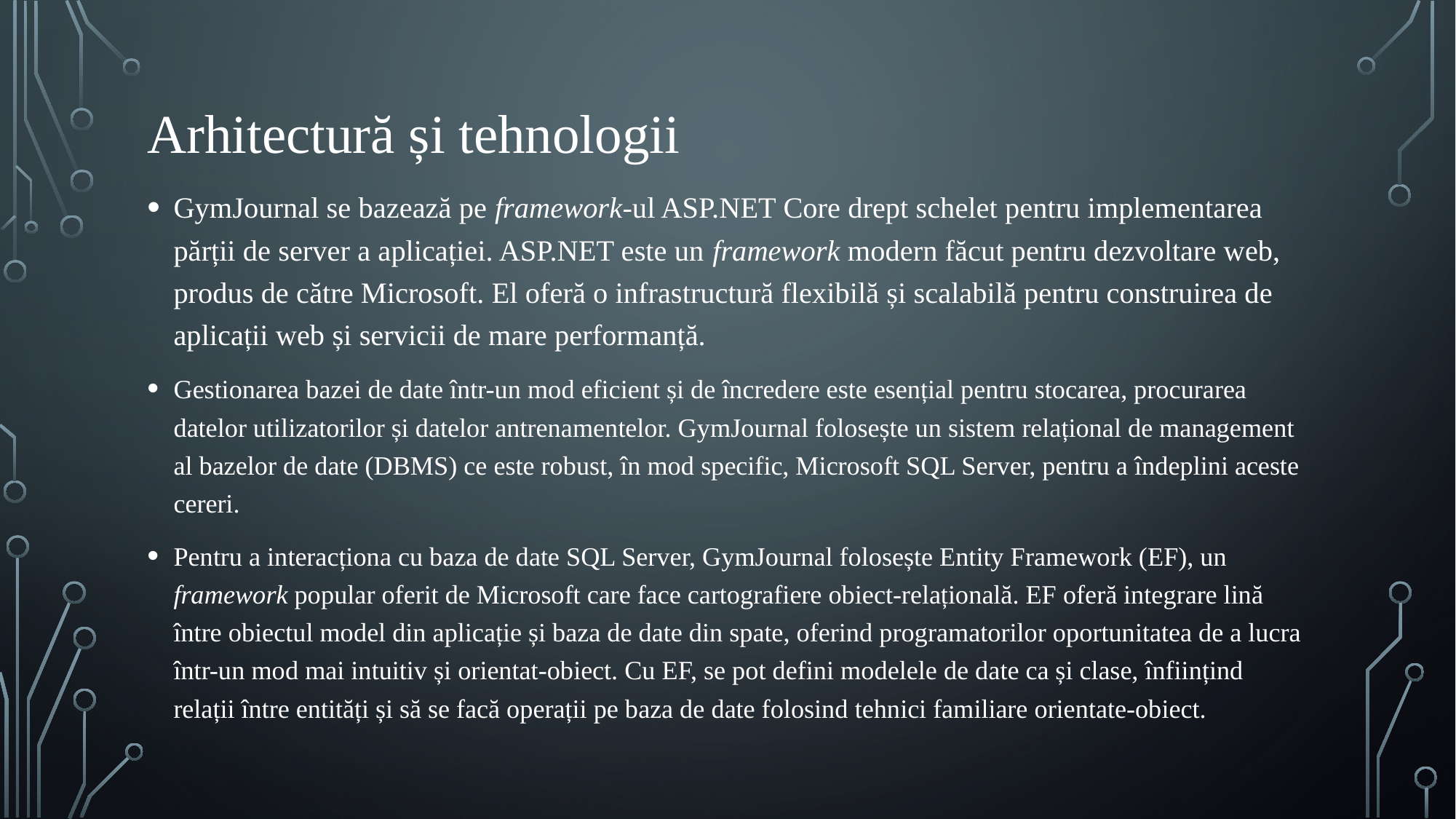

# Arhitectură și tehnologii
GymJournal se bazează pe framework-ul ASP.NET Core drept schelet pentru implementarea părții de server a aplicației. ASP.NET este un framework modern făcut pentru dezvoltare web, produs de către Microsoft. El oferă o infrastructură flexibilă și scalabilă pentru construirea de aplicații web și servicii de mare performanță.
Gestionarea bazei de date într-un mod eficient și de încredere este esențial pentru stocarea, procurarea datelor utilizatorilor și datelor antrenamentelor. GymJournal folosește un sistem relațional de management al bazelor de date (DBMS) ce este robust, în mod specific, Microsoft SQL Server, pentru a îndeplini aceste cereri.
Pentru a interacționa cu baza de date SQL Server, GymJournal folosește Entity Framework (EF), un framework popular oferit de Microsoft care face cartografiere obiect-relațională. EF oferă integrare lină între obiectul model din aplicație și baza de date din spate, oferind programatorilor oportunitatea de a lucra într-un mod mai intuitiv și orientat-obiect. Cu EF, se pot defini modelele de date ca și clase, înființind relații între entități și să se facă operații pe baza de date folosind tehnici familiare orientate-obiect.